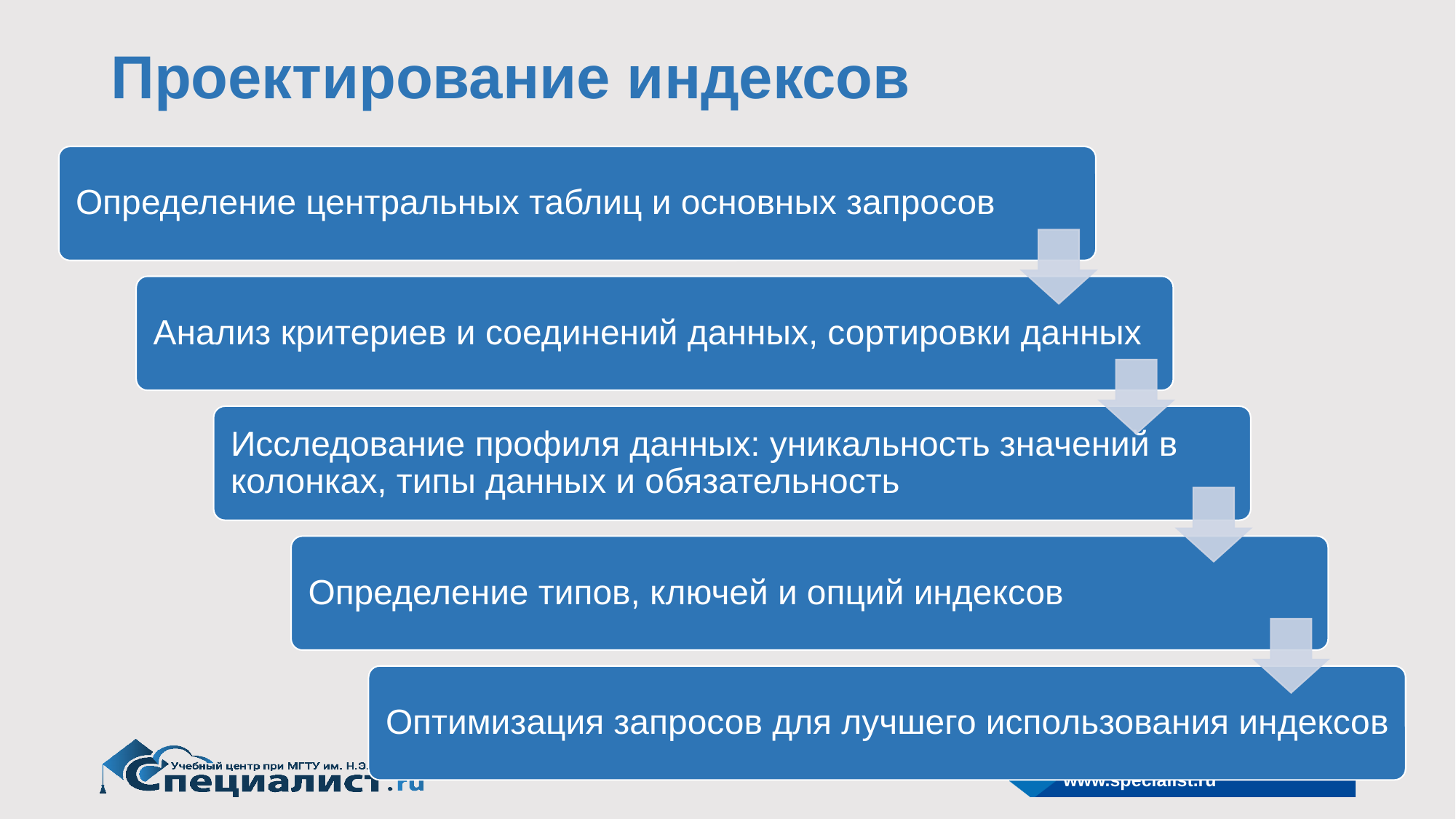

# Проектирование индексов
Определение центральных таблиц и основных запросов
Анализ критериев и соединений данных, сортировки данных
Исследование профиля данных: уникальность значений в колонках, типы данных и обязательность
Определение типов, ключей и опций индексов
Оптимизация запросов для лучшего использования индексов